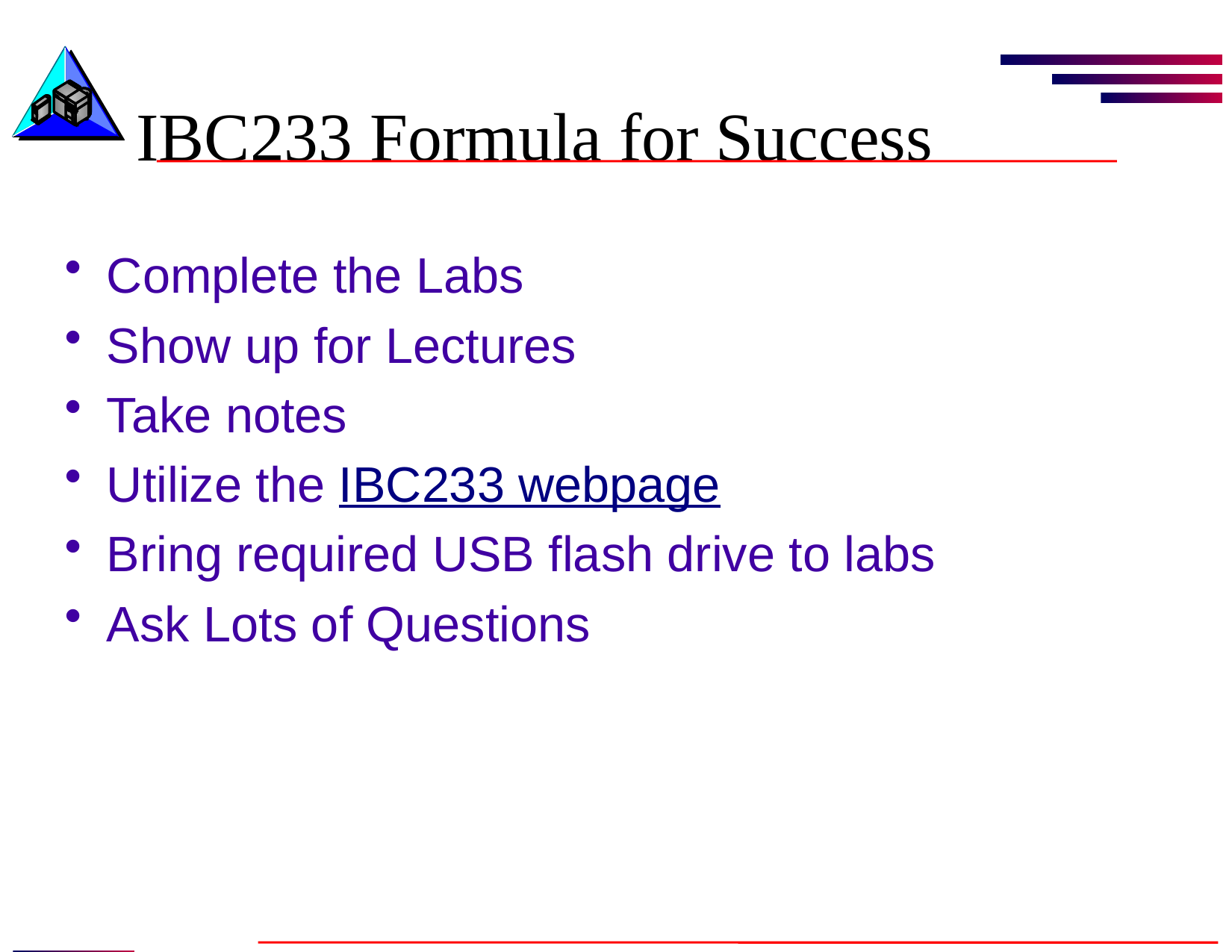

# IBC233 Formula for Success
Complete the Labs
Show up for Lectures
Take notes
Utilize the IBC233 webpage
Bring required USB flash drive to labs
Ask Lots of Questions